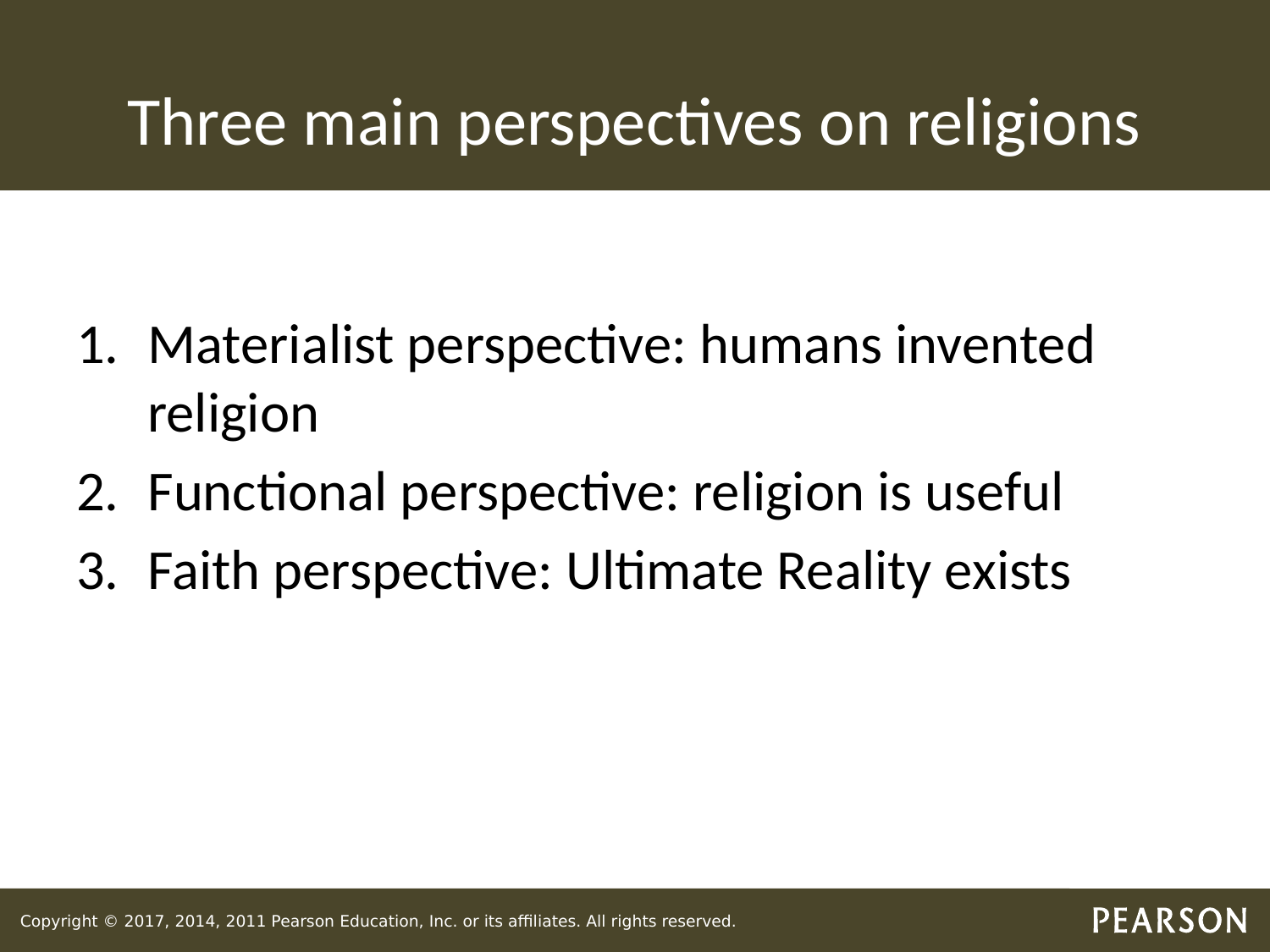

# Three main perspectives on religions

Materialist perspective: humans invented religion
Functional perspective: religion is useful
Faith perspective: Ultimate Reality exists